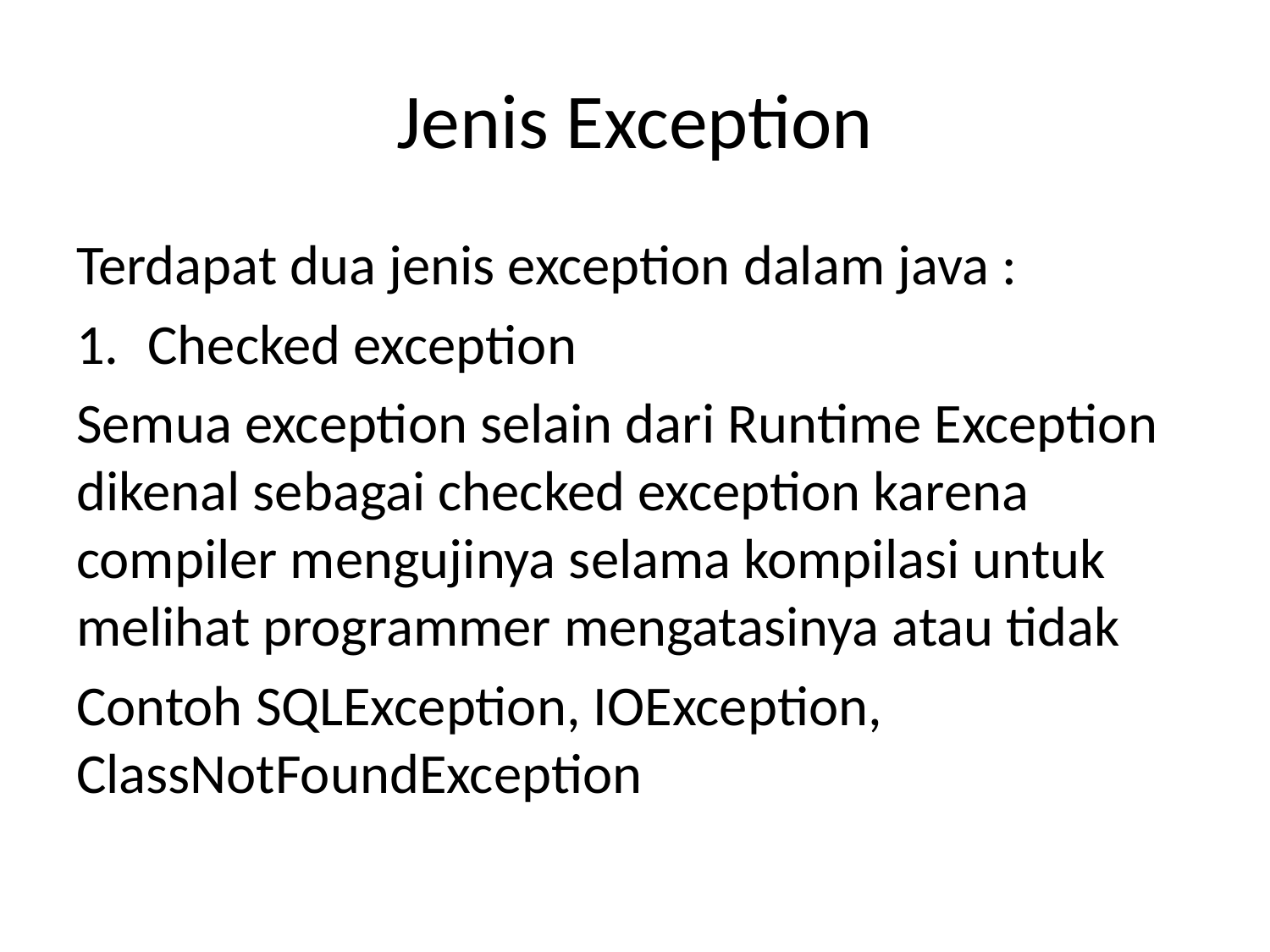

# Jenis Exception
Terdapat dua jenis exception dalam java :
Checked exception
Semua exception selain dari Runtime Exception dikenal sebagai checked exception karena compiler mengujinya selama kompilasi untuk melihat programmer mengatasinya atau tidak
Contoh SQLException, IOException, ClassNotFoundException